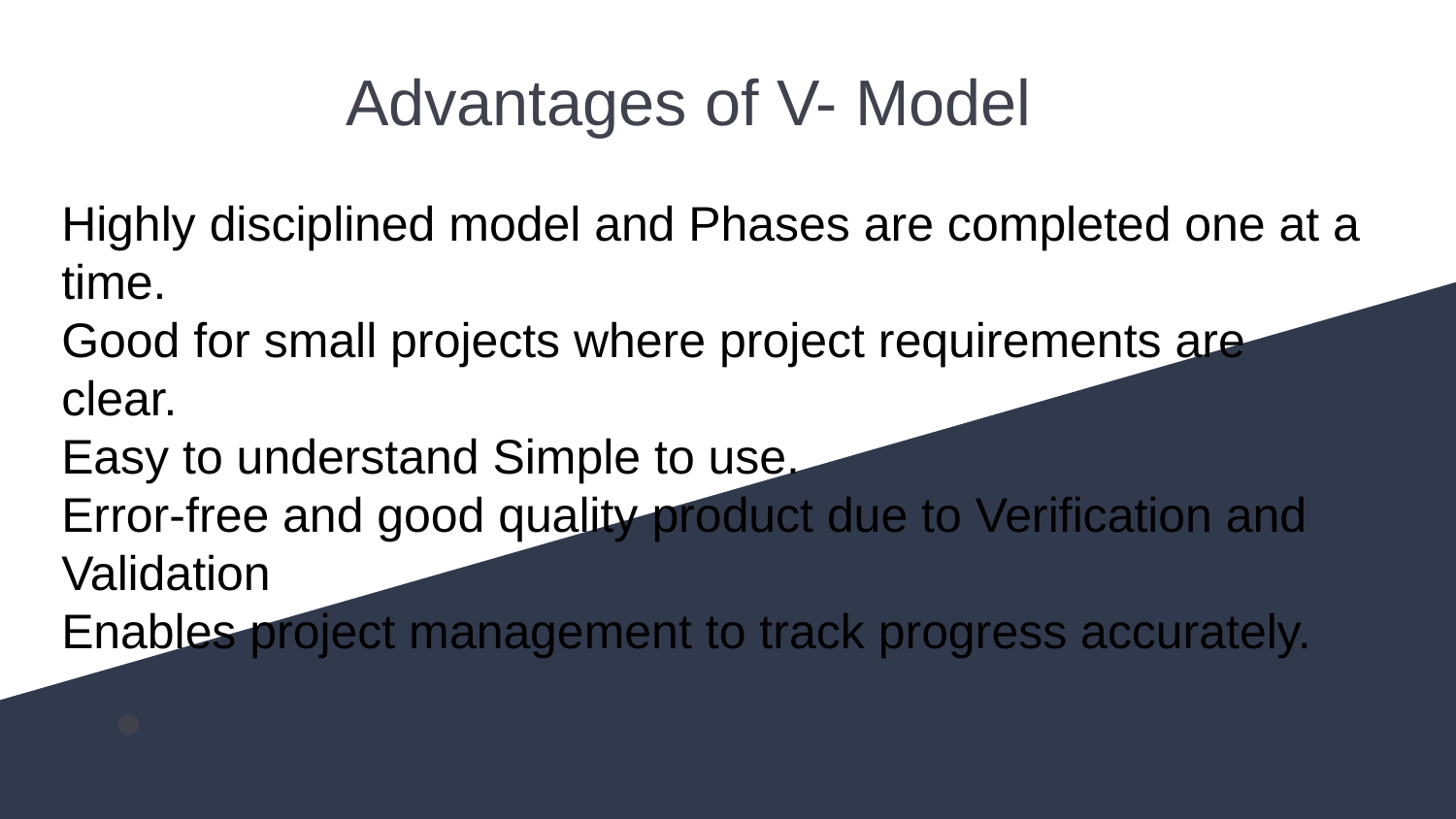

Advantages of V- Model

Highly disciplined model and Phases are completed one at a time.
Good for small projects where project requirements are clear.
Easy to understand Simple to use.
Error-free and good quality product due to Verification and Validation
Enables project management to track progress accurately.